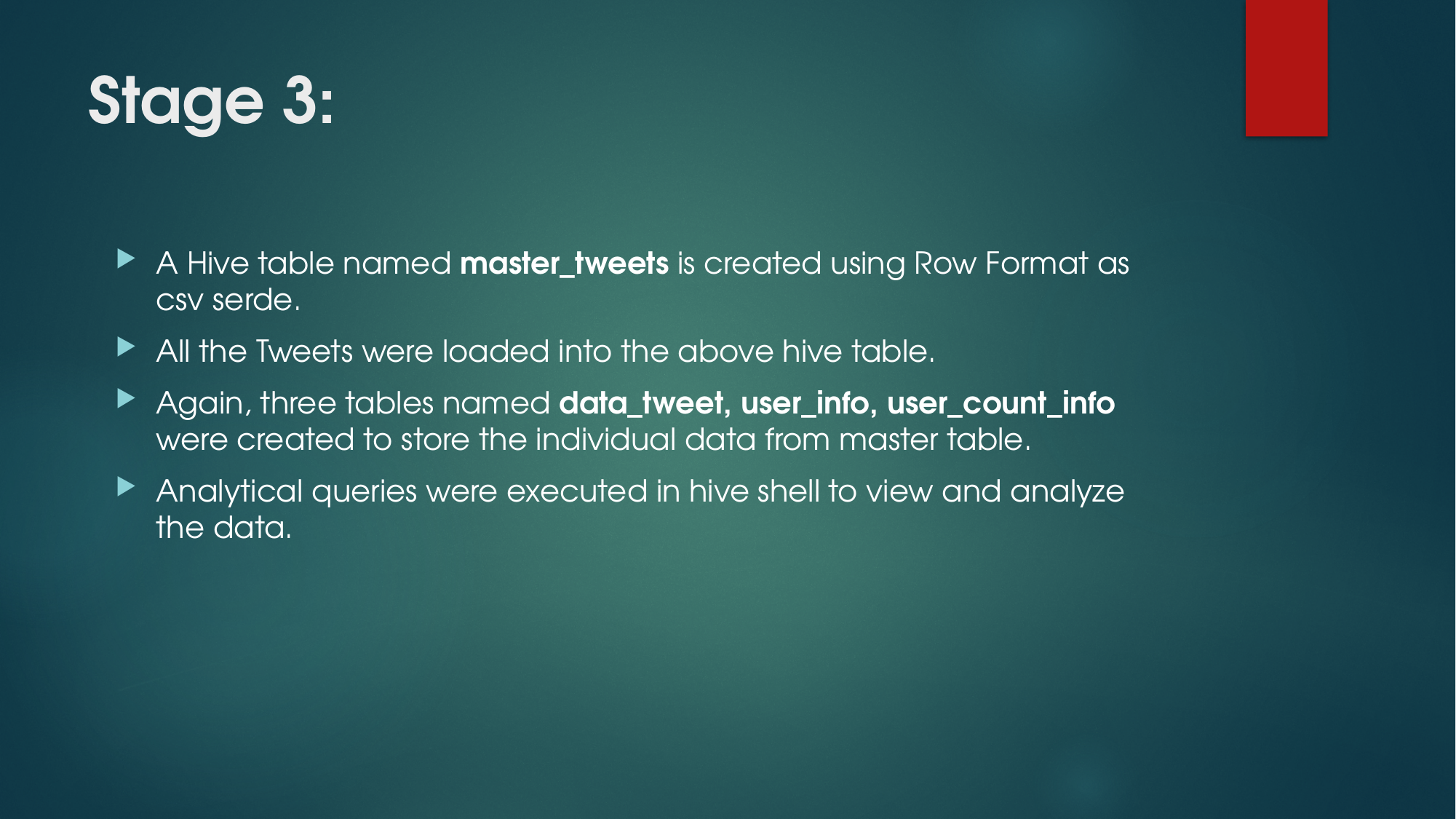

# Stage 3:

A Hive table named master_tweets is created using Row Format as csv serde.
All the Tweets were loaded into the above hive table.
Again, three tables named data_tweet, user_info, user_count_info were created to store the individual data from master table.
Analytical queries were executed in hive shell to view and analyze the data.